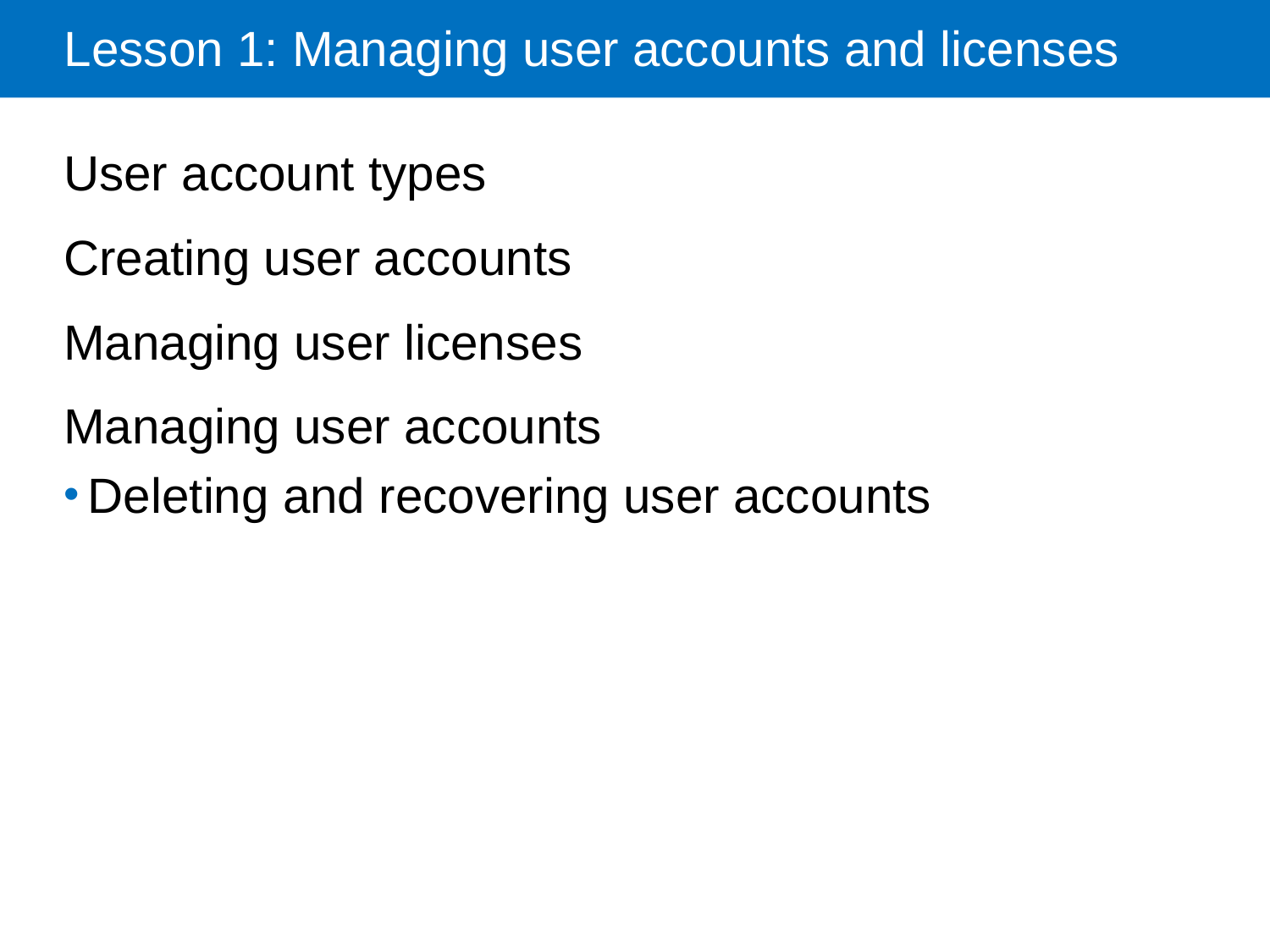

# Lesson 1: Managing user accounts and licenses
User account types
Creating user accounts
Managing user licenses
Managing user accounts
Deleting and recovering user accounts